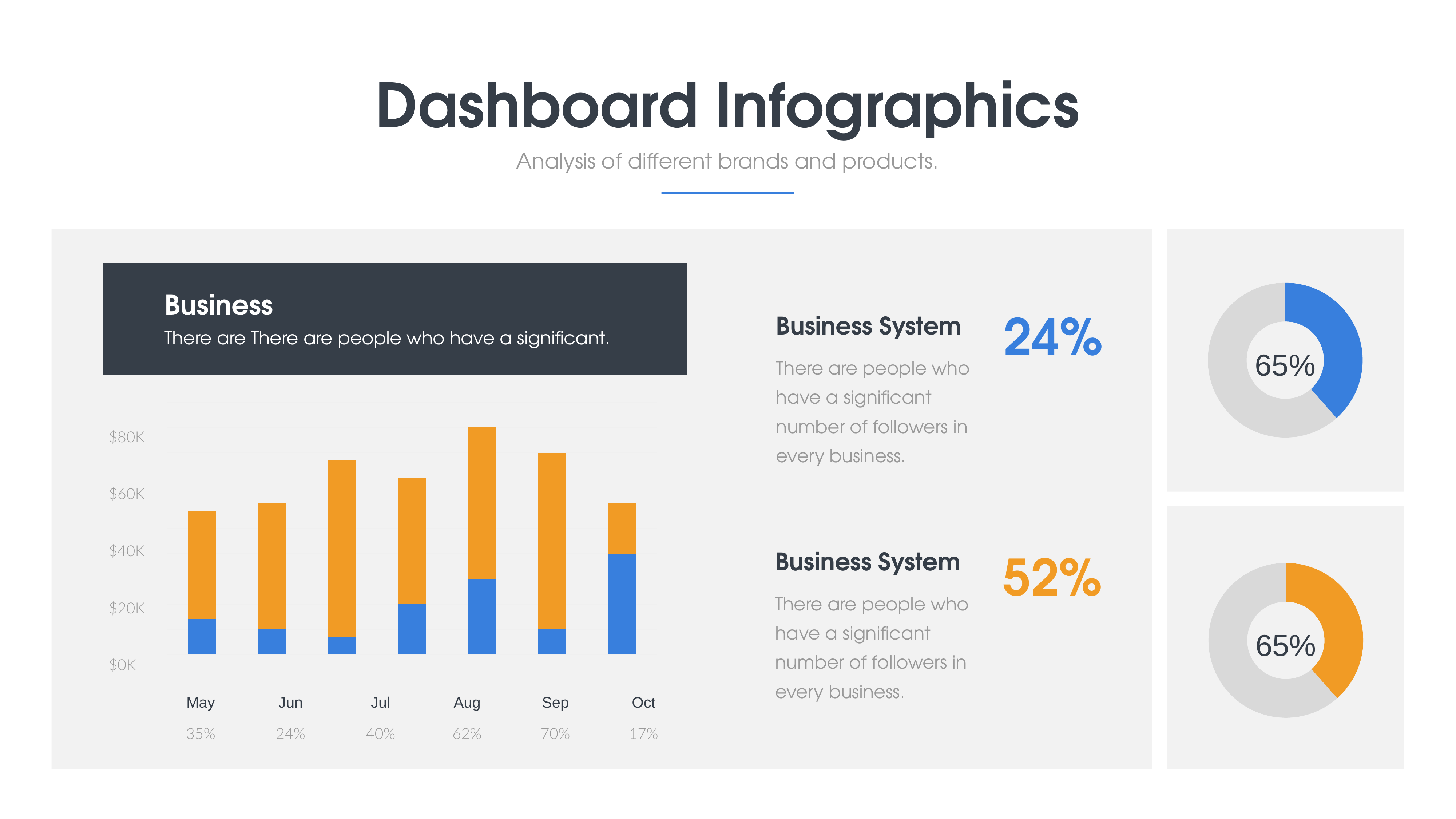

Dashboard Infographics
Analysis of different brands and products.

### Chart

| Category | Sales |
|---|---|
| 1st Qtr | 2.0 |
| 2nd Qtr | 3.2 |
65%
Business
24%
Business System
There are people who have a significant number of followers in every business.
Business System
There are people who have a significant number of followers in every business.
There are There are people who have a significant.

### Chart

| Category | Serie 1 | Serie 2 |
|---|---|---|
| Categoría 1 | 1.4 | 4.3 |
| Categoría 2 | 1.0 | 5.0 |
| Categoría 3 | 0.7 | 7.0 |
| Categoría 4 | 2.0 | 5.0 |
| Categoría 5 | 3.0 | 6.0 |
| Categoría 6 | 1.0 | 7.0 |
| Categoría 7 | 4.0 | 2.0 |
$80K
$60K

$40K
52%

### Chart

| Category | Sales |
|---|---|
| 1st Qtr | 2.0 |
| 2nd Qtr | 3.2 |
65%
$20K
$0K
May
Jun
Jul
Aug
Sep
Oct
35%
24%
40%
62%
70%
17%